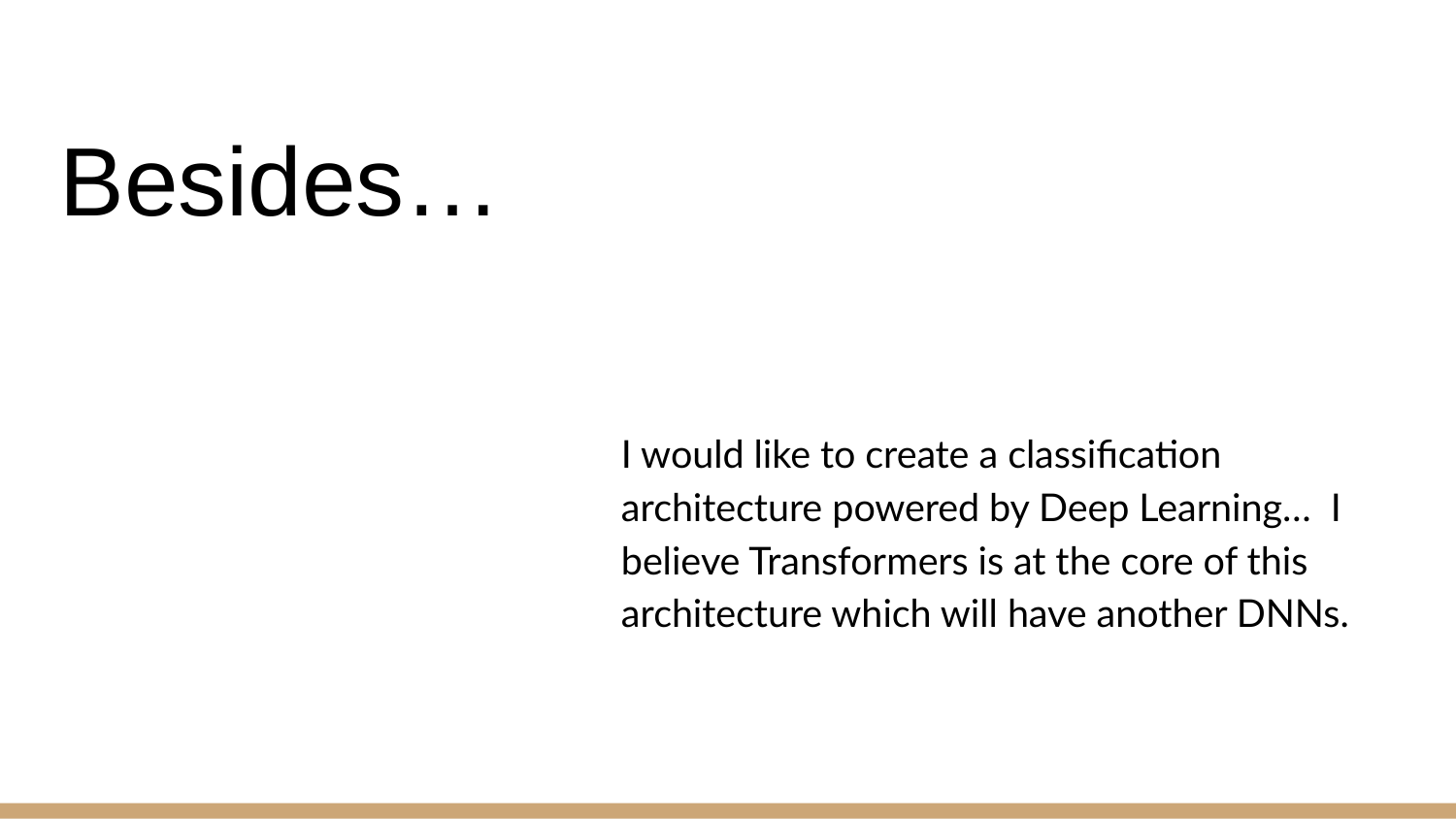

Besides…
# I would like to create a classification architecture powered by Deep Learning…  I believe Transformers is at the core of this architecture which will have another DNNs.